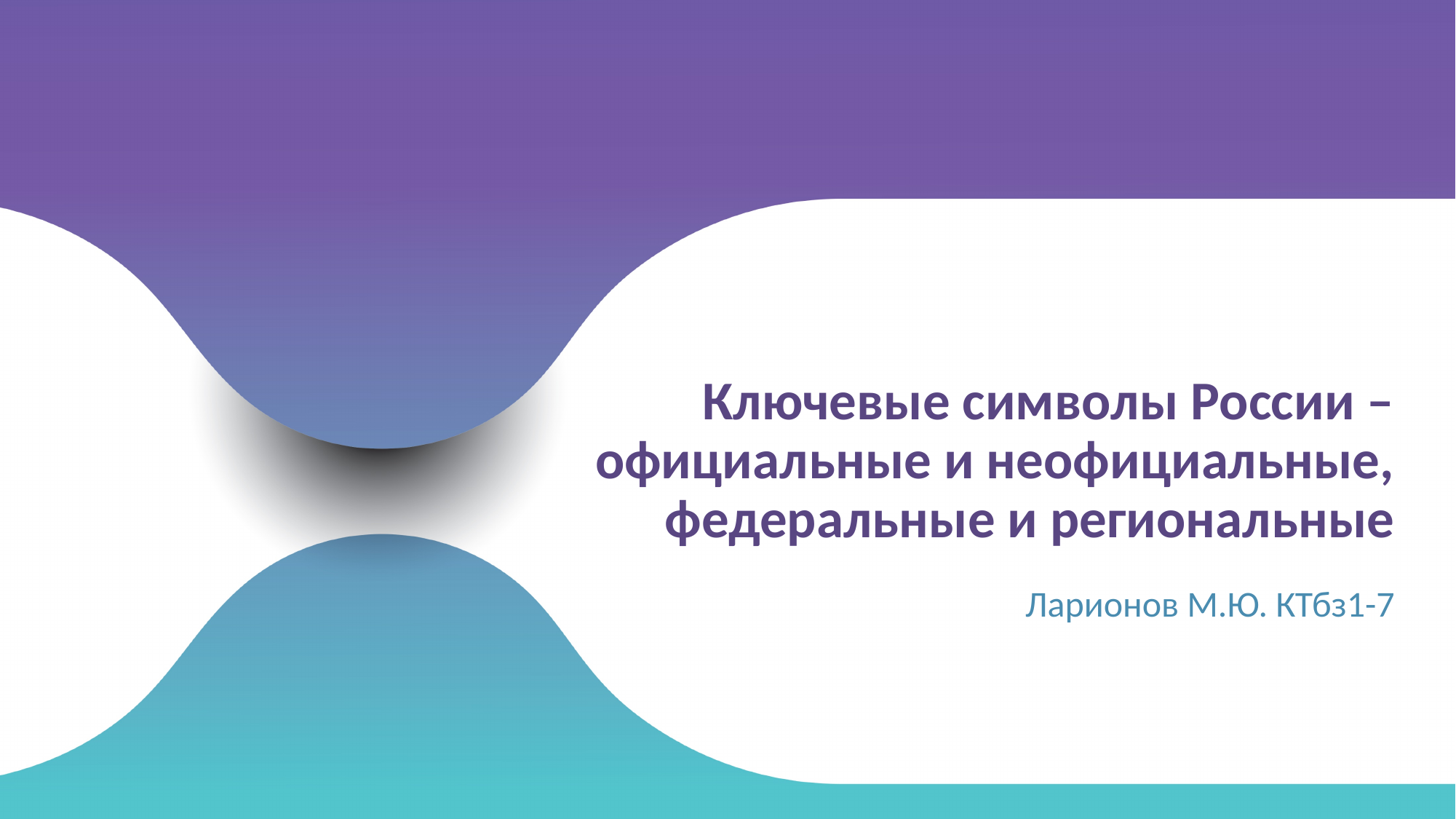

# Ключевые символы России – официальные и неофициальные, федеральные и региональные
Ларионов М.Ю. КТбз1-7